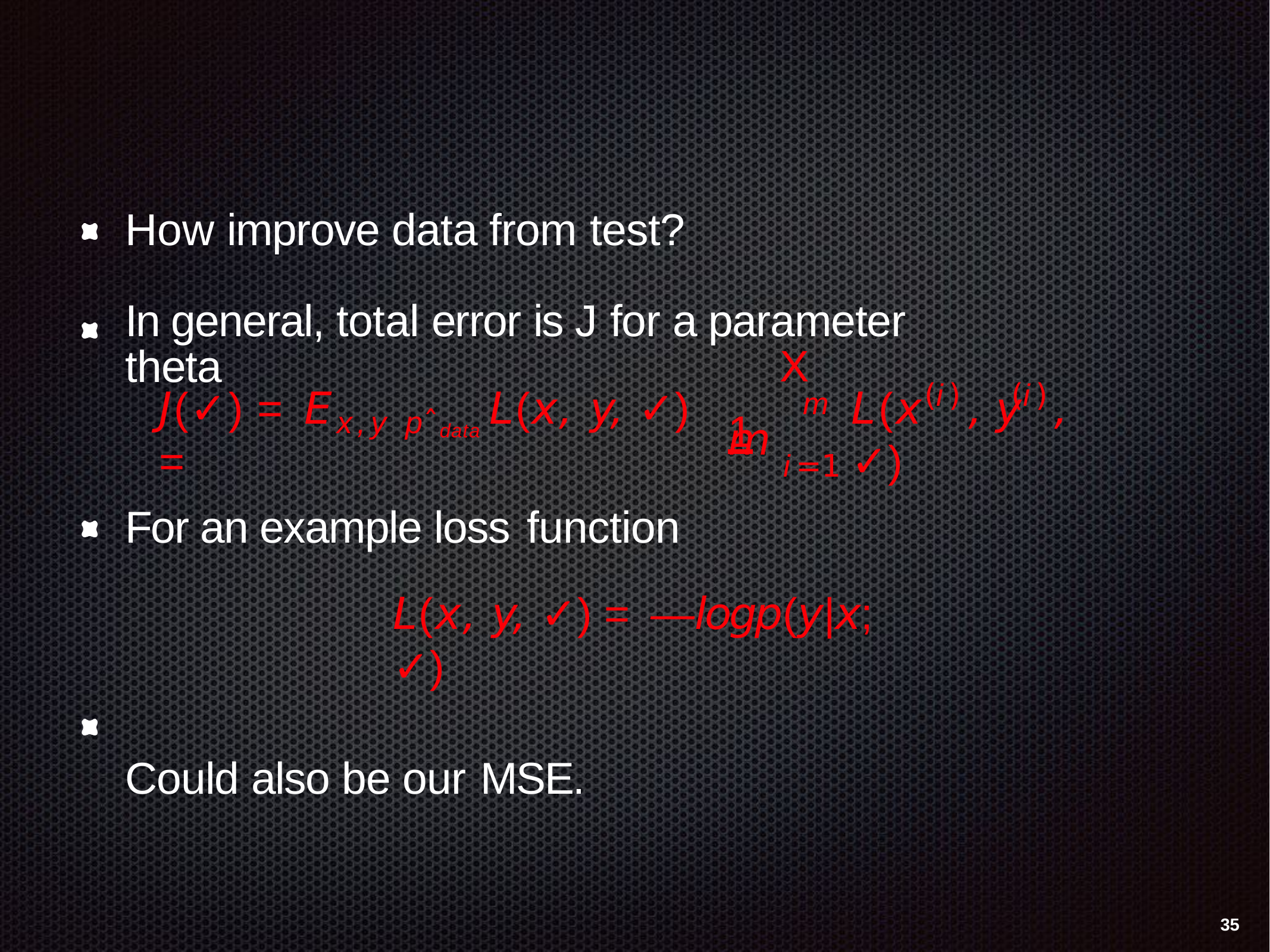

# How improve data from test?

In general, total error is J for a parameter theta
m

X
 1
(i)	(i)
J(✓) = E	L(x, y, ✓) =
L(x	, y	, ✓)
x,y	pˆdata
m
i=1
For an example loss function
L(x, y, ✓) = —logp(y|x; ✓)
Could also be our MSE.

35